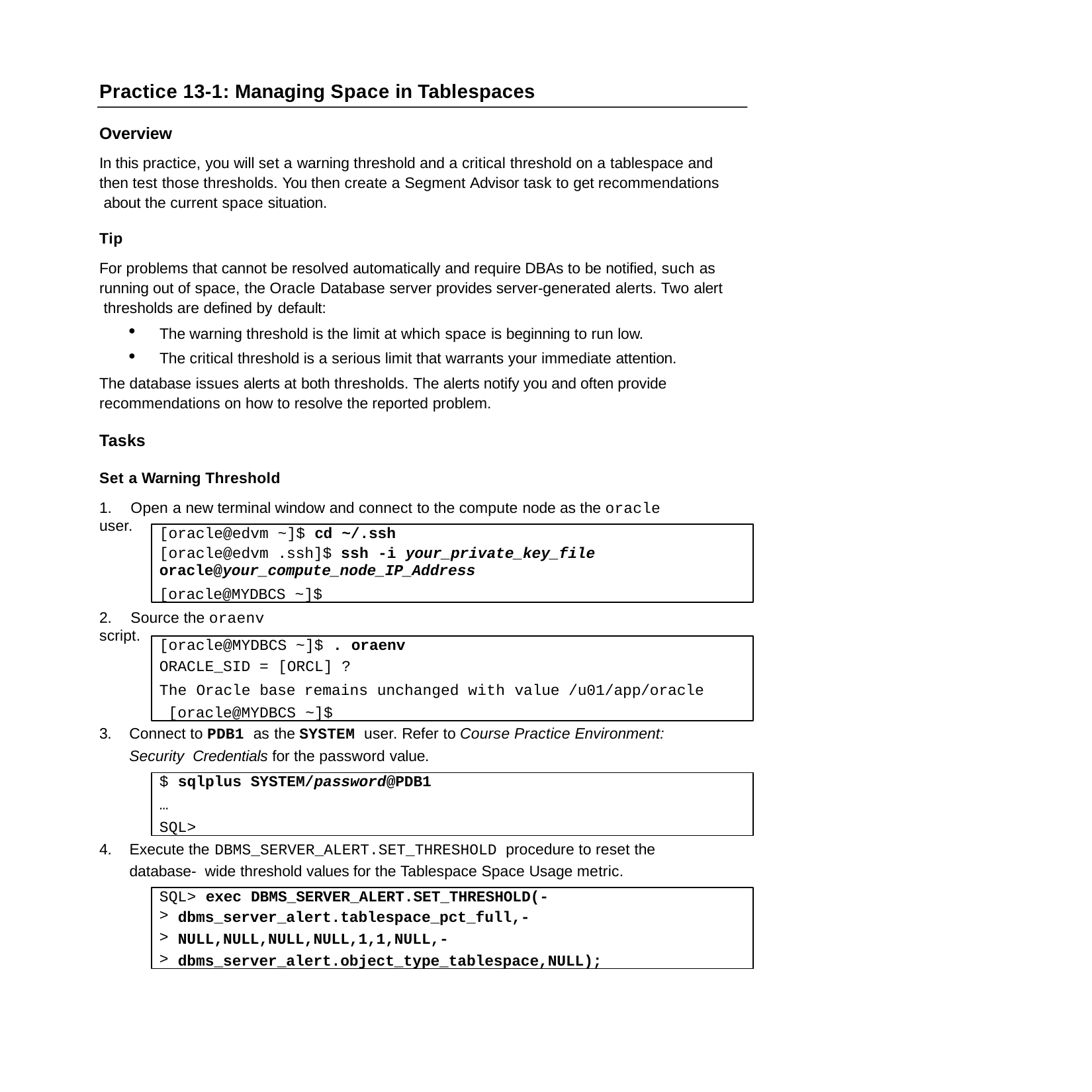

Practice 13-1: Managing Space in Tablespaces

Overview
In this practice, you will set a warning threshold and a critical threshold on a tablespace and  then test those thresholds. You then create a Segment Advisor task to get recommendations  about the current space situation.

Tip
For problems that cannot be resolved automatically and require DBAs to be notified, such as  running out of space, the Oracle Database server provides server-generated alerts. Two alert  thresholds are defined by default:
The warning threshold is the limit at which space is beginning to run low.
The critical threshold is a serious limit that warrants your immediate attention.
The database issues alerts at both thresholds. The alerts notify you and often provide  recommendations on how to resolve the reported problem.

Tasks

Set a Warning Threshold
1.	Open a new terminal window and connect to the compute node as the oracle user.

[oracle@edvm ~]$ cd ~/.ssh
[oracle@edvm .ssh]$ ssh -i your_private_key_file
oracle@your_compute_node_IP_Address
[oracle@MYDBCS ~]$
2.	Source the oraenv script.
[oracle@MYDBCS ~]$ . oraenv
ORACLE_SID = [ORCL] ?
The Oracle base remains unchanged with value /u01/app/oracle  [oracle@MYDBCS ~]$
3.	Connect to PDB1 as the SYSTEM user. Refer to Course Practice Environment: Security  Credentials for the password value.
$ sqlplus SYSTEM/password@PDB1
…  SQL>
4.	Execute the DBMS_SERVER_ALERT.SET_THRESHOLD procedure to reset the database-  wide threshold values for the Tablespace Space Usage metric.
SQL> exec DBMS_SERVER_ALERT.SET_THRESHOLD(-
dbms_server_alert.tablespace_pct_full,-
NULL,NULL,NULL,NULL,1,1,NULL,-
dbms_server_alert.object_type_tablespace,NULL);